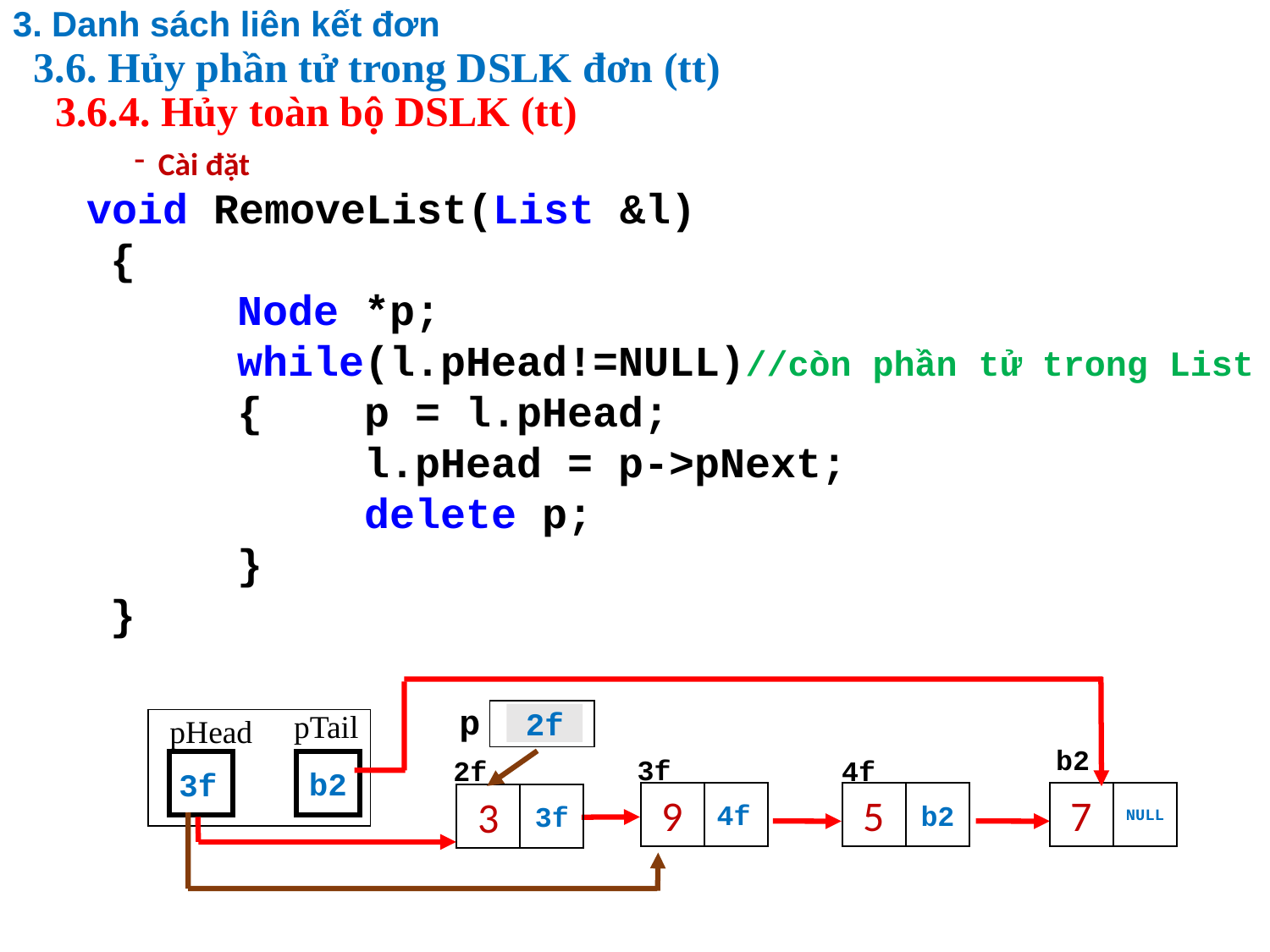

3. Danh sách liên kết đơn
3.6. Hủy phần tử trong DSLK đơn (tt)
# 3.6.4. Hủy toàn bộ DSLK (tt)
Cài đặt
void RemoveList(List &l)
	{
		Node *p;
		while(l.pHead!=NULL)//còn phần tử trong List
		{	p = l.pHead;
			l.pHead = p->pNext;
			delete p;
		}
	}

p
NULL
2f
pTail
b2

pHead
2f

b2

3f
4f
2f
3f

9
4f
7
NULL
5
b2
3
3f